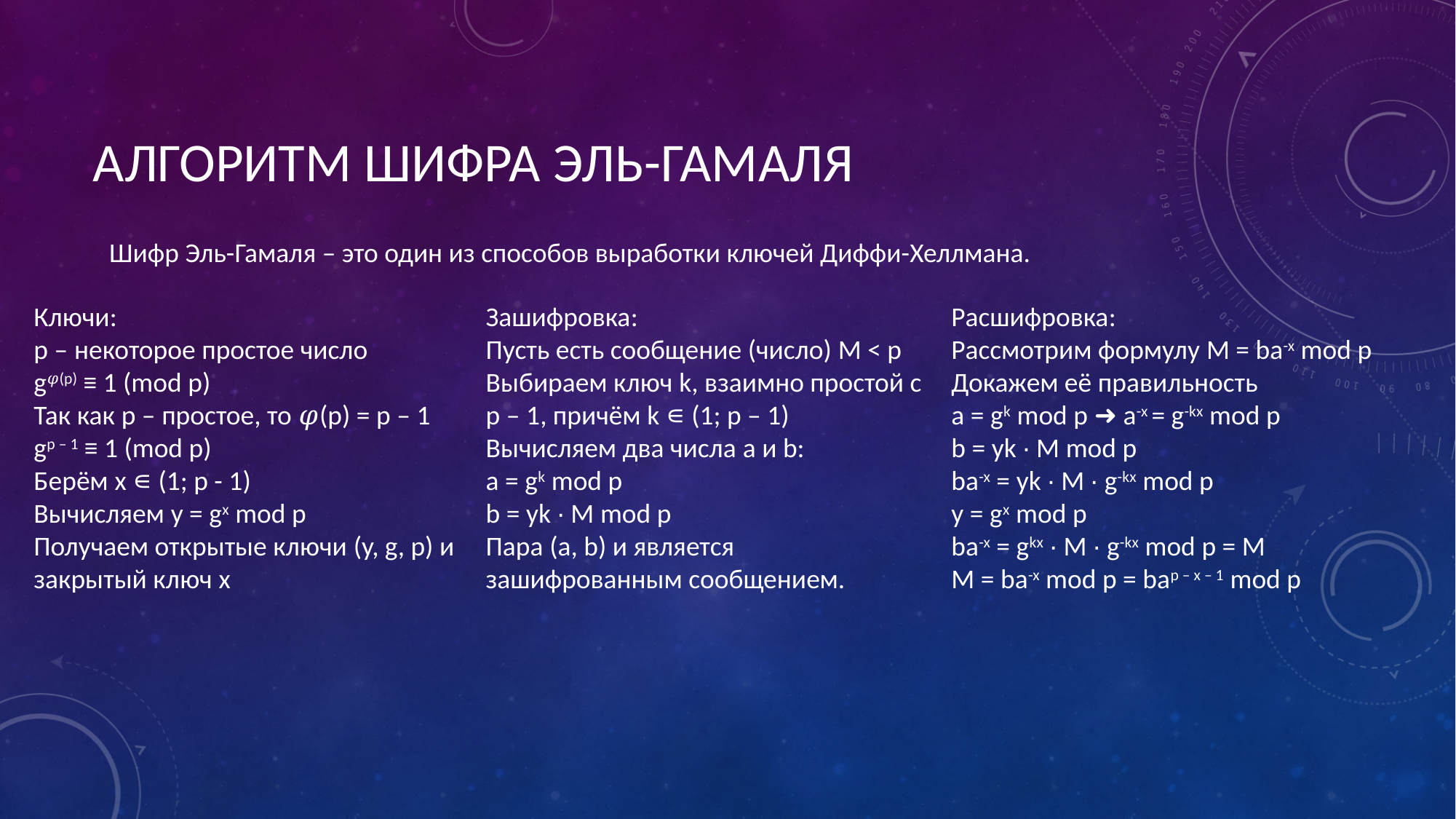

# Алгоритм Шифра Эль-Гамаля
Шифр Эль-Гамаля – это один из способов выработки ключей Диффи-Хеллмана.
Ключи:
p – некоторое простое число
g𝜑(p) ≡ 1 (mod p)
Так как p – простое, то 𝜑(p) = p – 1
gp – 1 ≡ 1 (mod p)
Берём x ∊ (1; p - 1)
Вычисляем y = gx mod p
Получаем открытые ключи (y, g, p) и закрытый ключ x
Зашифровка:
Пусть есть сообщение (число) M < p
Выбираем ключ k, взаимно простой с p – 1, причём k ∊ (1; p – 1)
Вычисляем два числа a и b:
a = gk mod p
b = yk ∙ M mod p
Пара (a, b) и является зашифрованным сообщением.
Расшифровка:
Рассмотрим формулу M = ba-x mod p
Докажем её правильность
a = gk mod p ➜ a-x = g-kx mod p
b = yk ∙ M mod p
ba-x = yk ∙ M ∙ g-kx mod p
y = gx mod p
ba-x = gkx ∙ M ∙ g-kx mod p = M
M = ba-x mod p = bap – x – 1 mod p